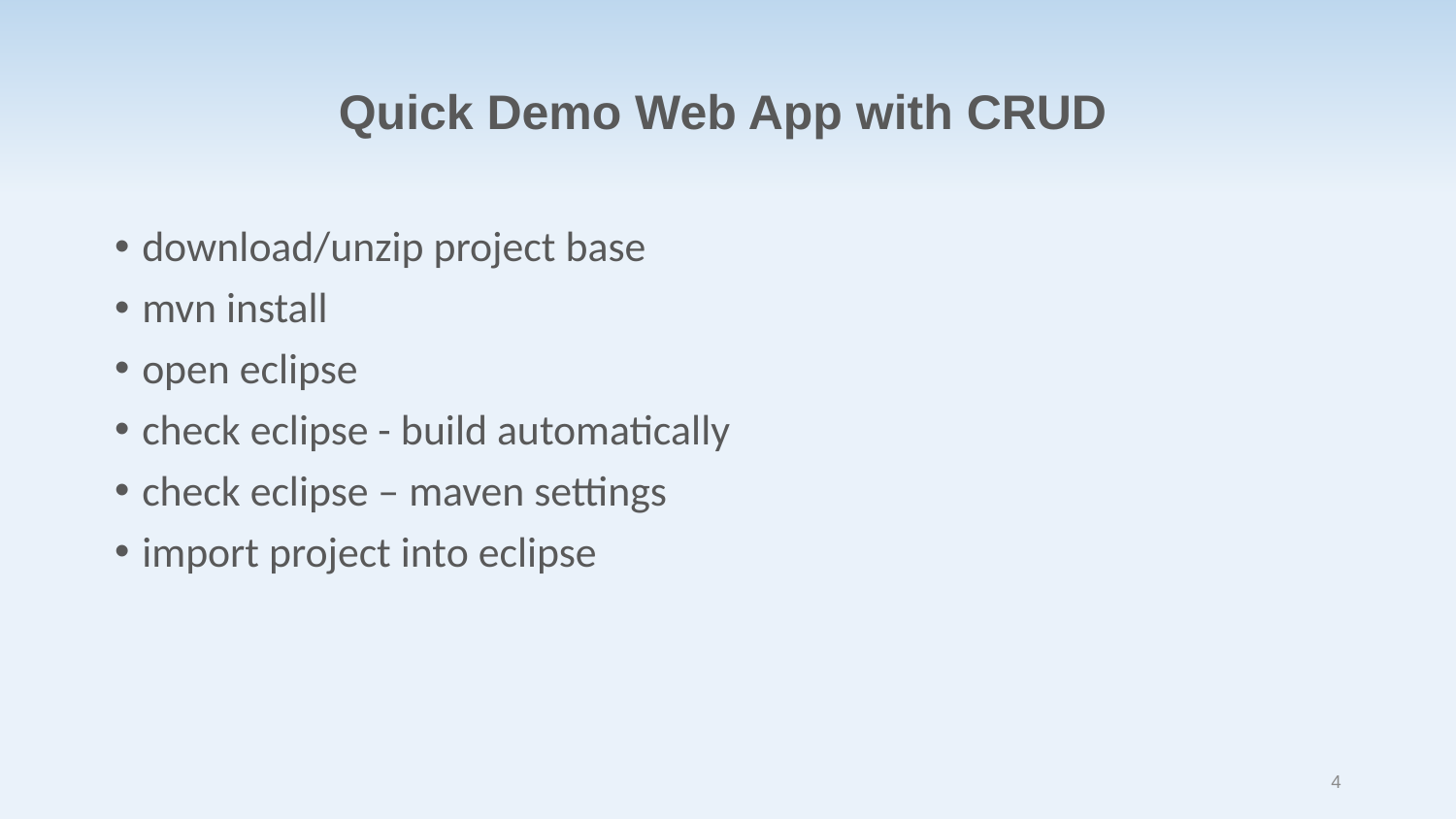

Quick Demo Web App with CRUD
download/unzip project base
mvn install
open eclipse
check eclipse - build automatically
check eclipse – maven settings
import project into eclipse
4